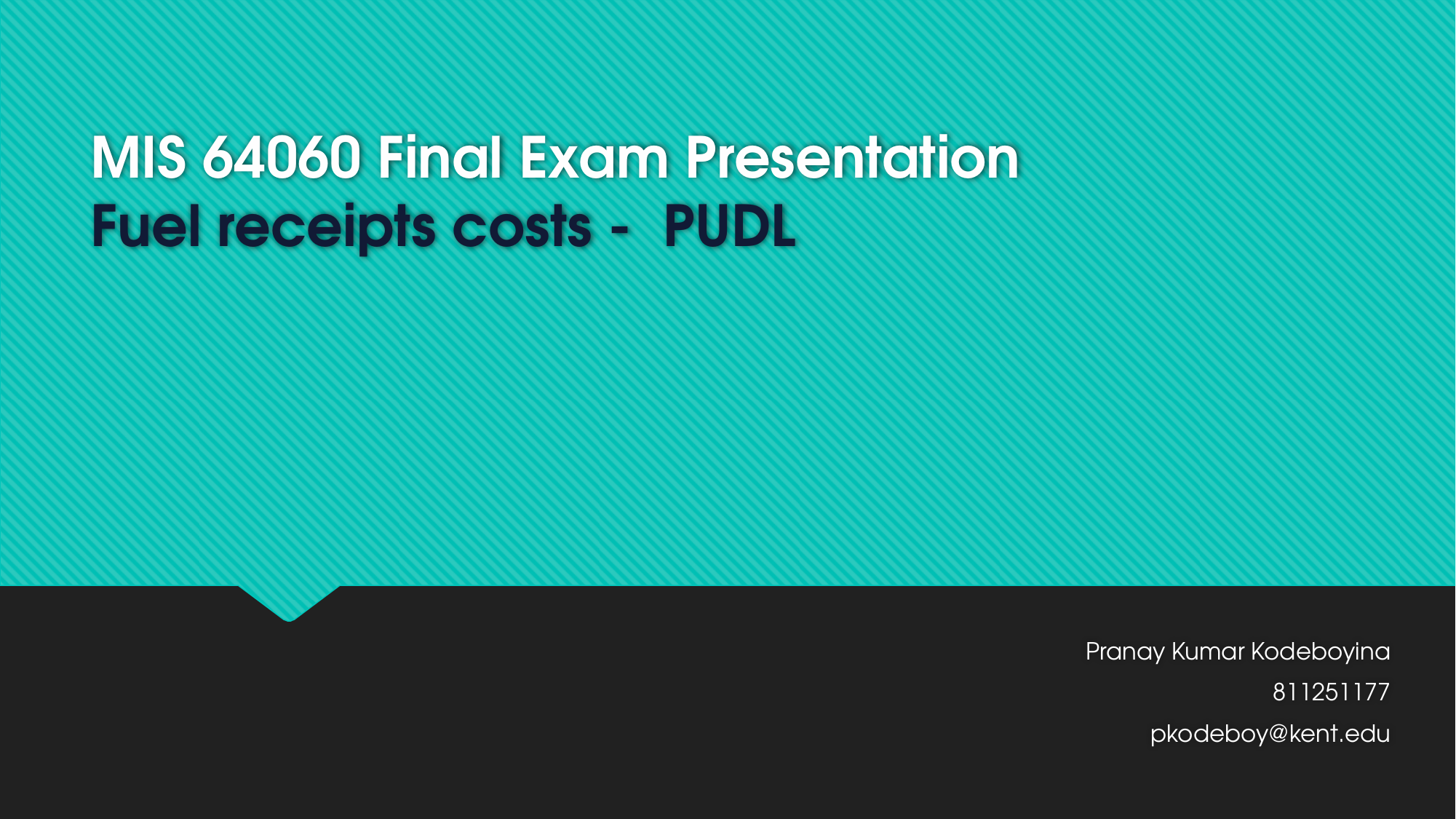

# MIS 64060 Final Exam Presentation Fuel receipts costs -  PUDL
 Pranay Kumar Kodeboyina
811251177
pkodeboy@kent.edu